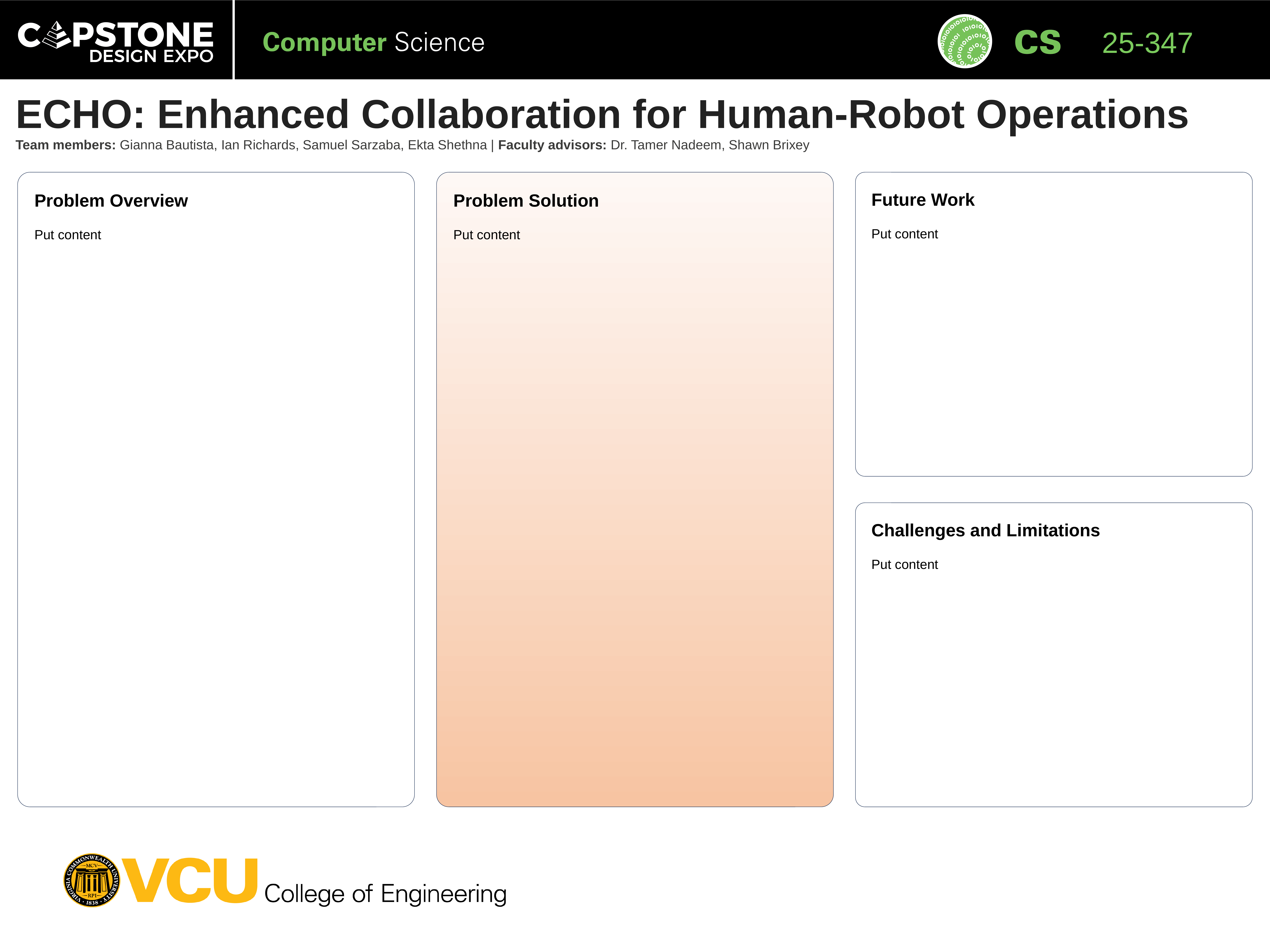

25-347
ECHO: Enhanced Collaboration for Human-Robot Operations
Team members: Gianna Bautista, Ian Richards, Samuel Sarzaba, Ekta Shethna | Faculty advisors: Dr. Tamer Nadeem, Shawn Brixey
Problem Overview

Put content
Problem Solution

Put content
Future Work

Put content
Challenges and Limitations

Put content